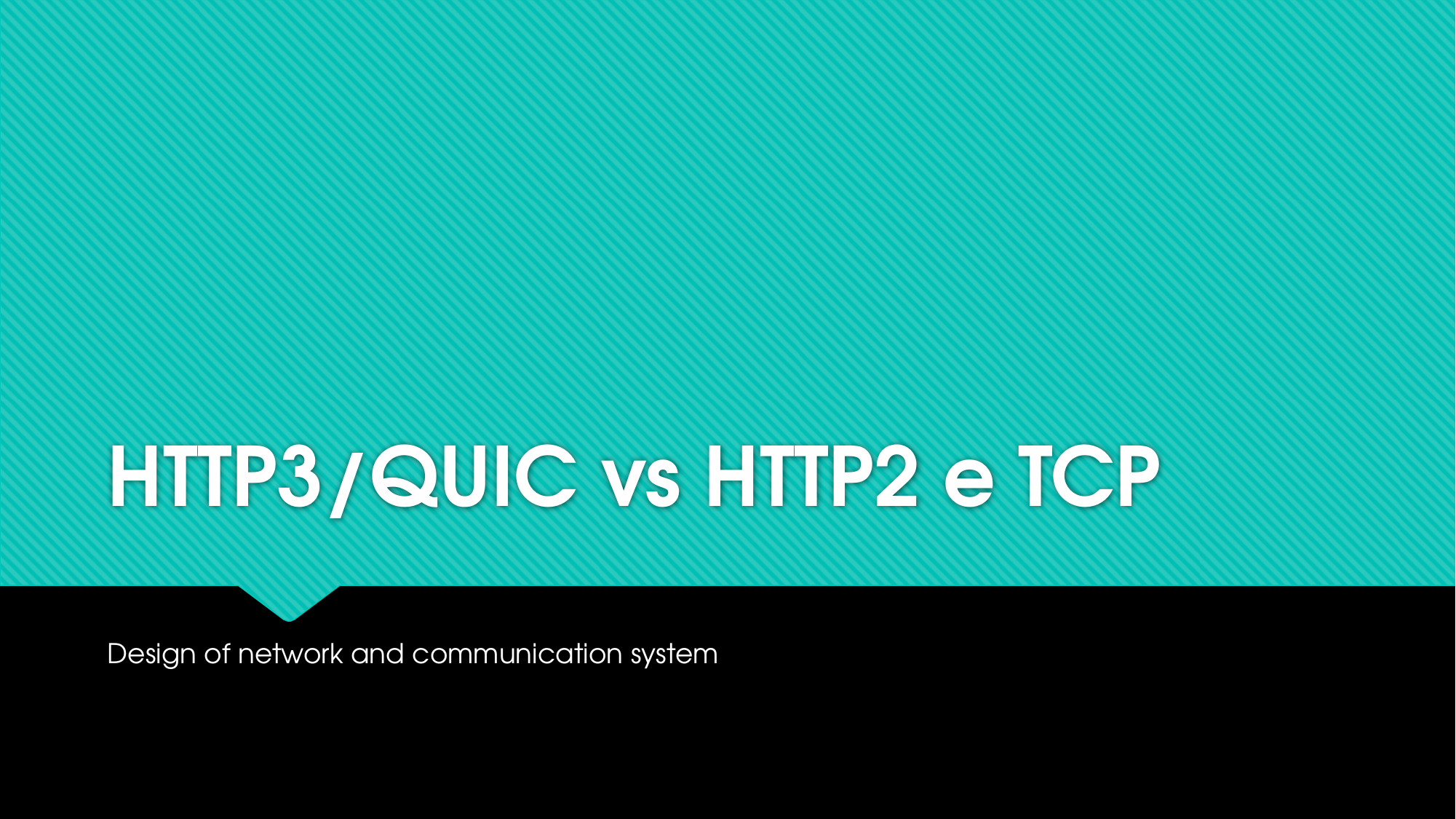

# HTTP3/QUIC vs HTTP2 e TCP
Design of network and communication system